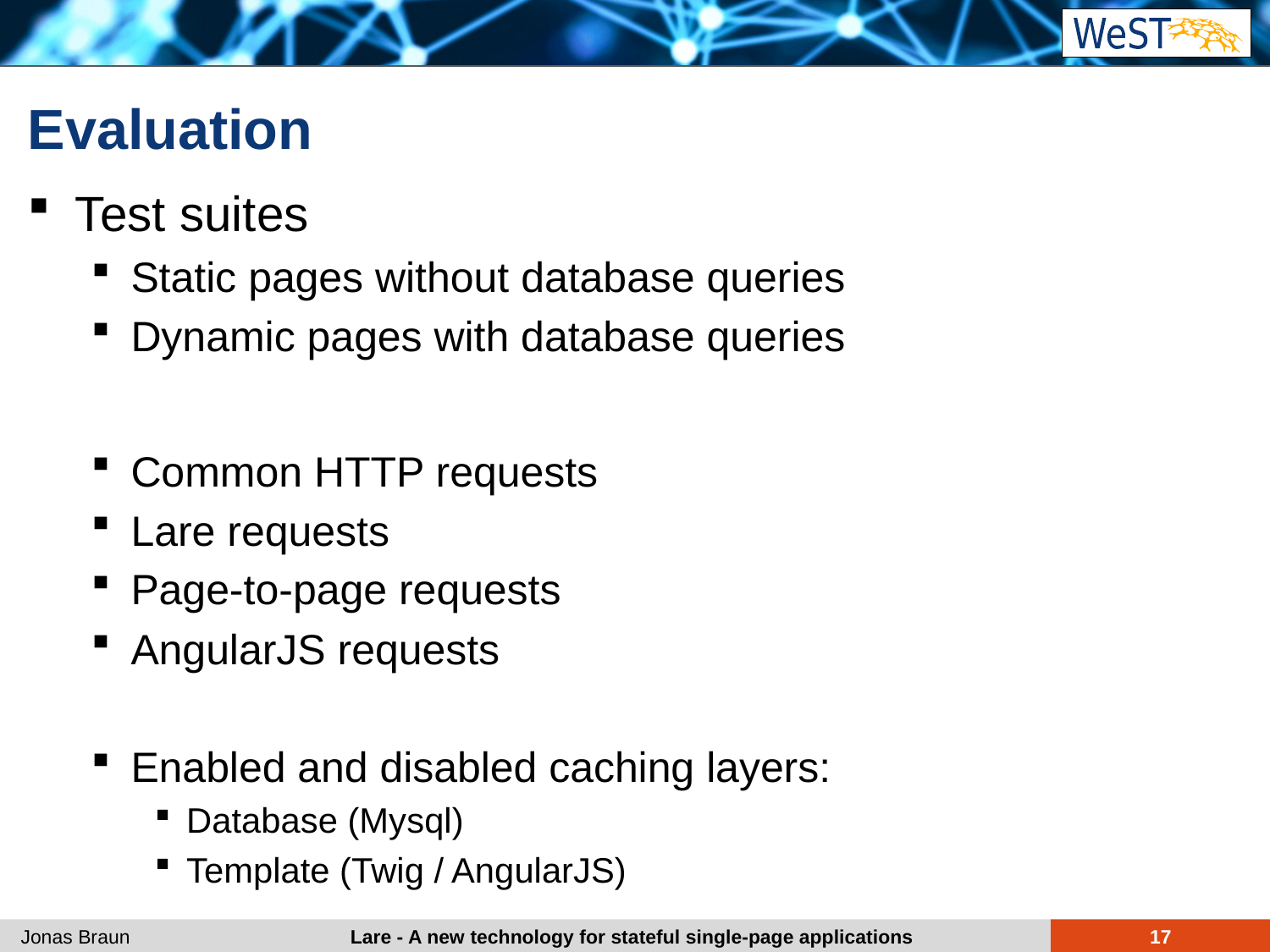

# Evaluation
Test suites
Static pages without database queries
Dynamic pages with database queries

Common HTTP requests
Lare requests
Page-to-page requests
AngularJS requests

Enabled and disabled caching layers:
Database (Mysql)
Template (Twig / AngularJS)